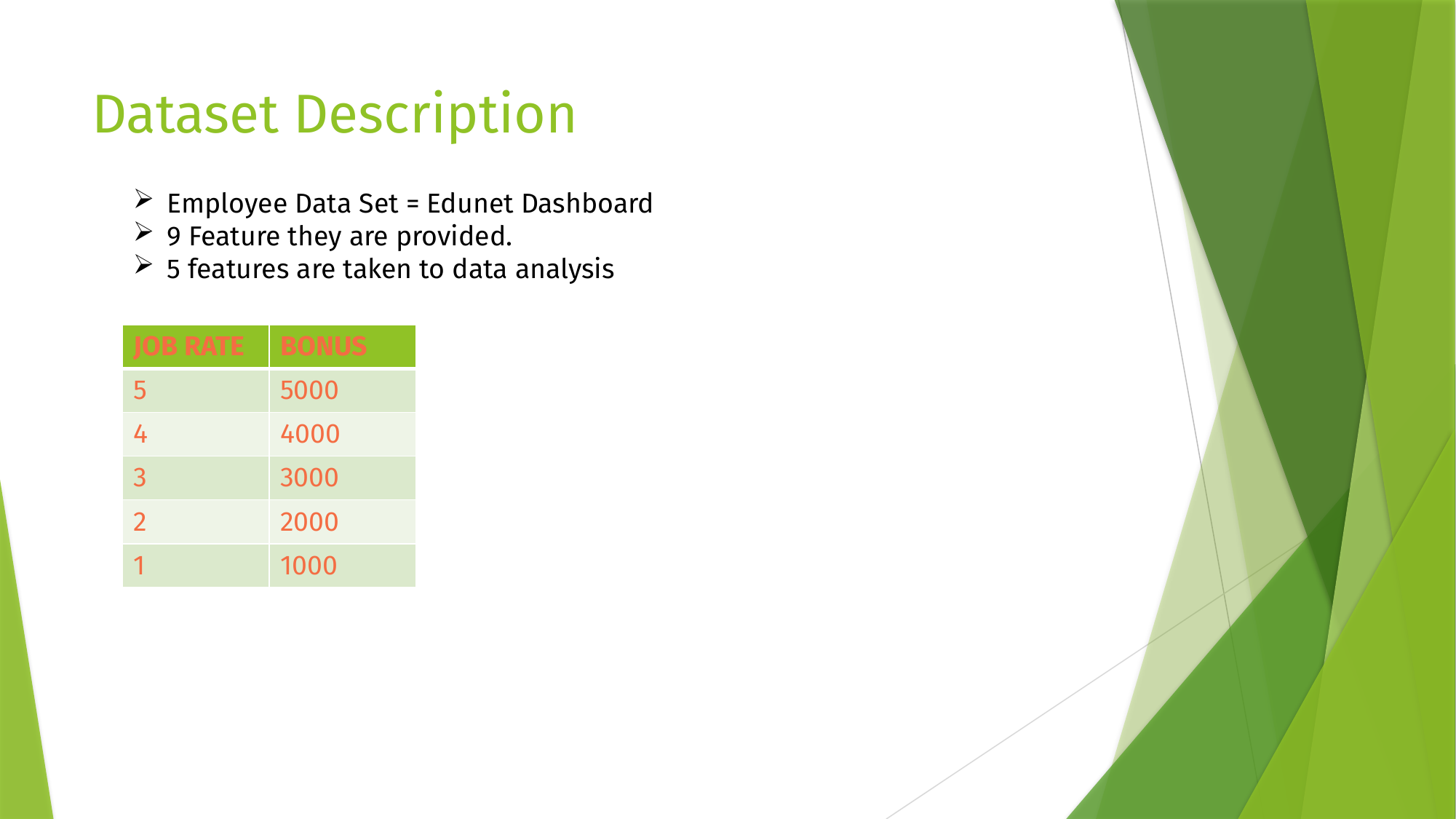

# Dataset Description
Employee Data Set = Edunet Dashboard
9 Feature they are provided.
5 features are taken to data analysis

| JOB RATE | BONUS |
| --- | --- |
| 5 | 5000 |
| 4 | 4000 |
| 3 | 3000 |
| 2 | 2000 |
| 1 | 1000 |